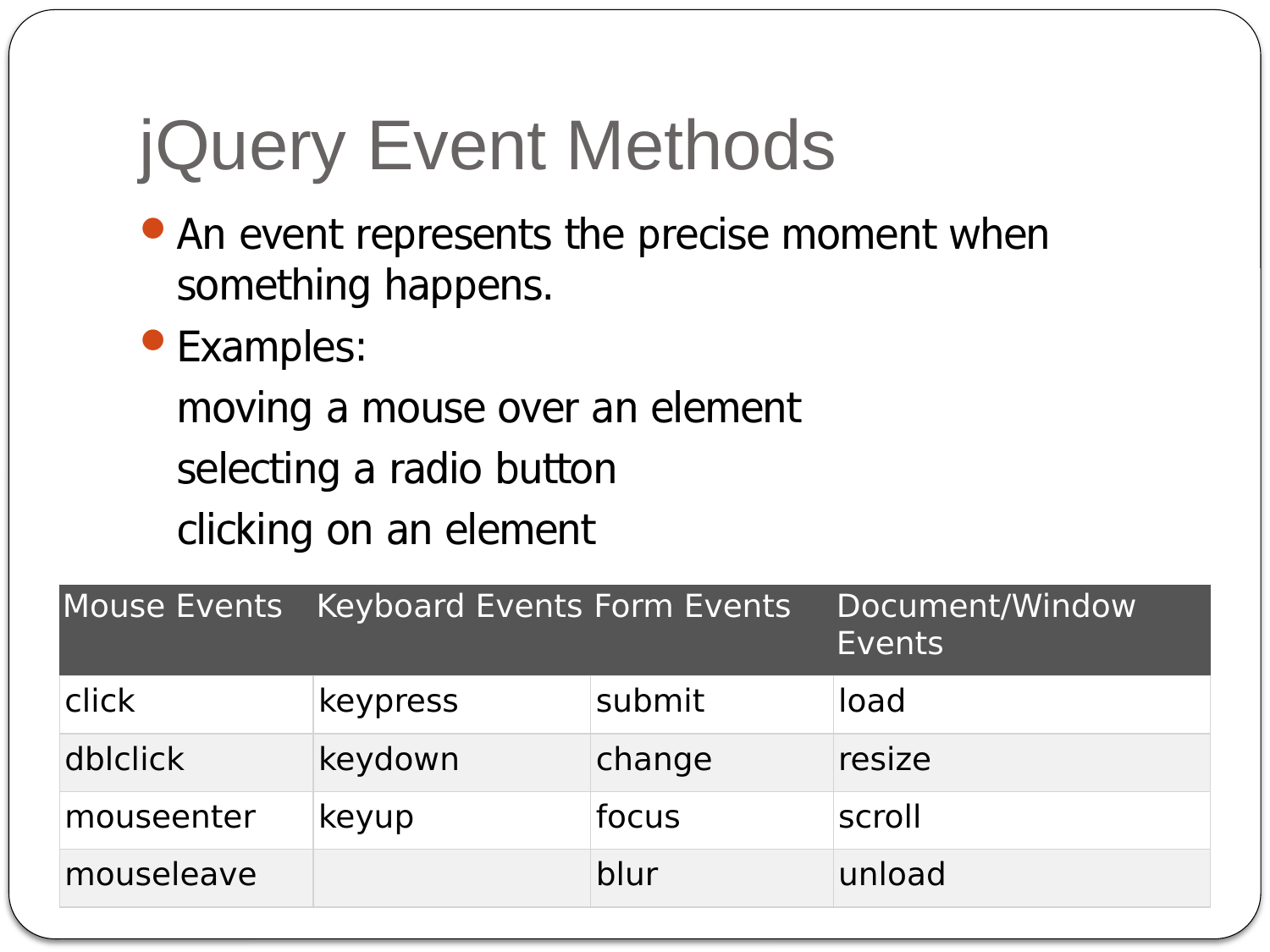

# jQuery Event Methods
An event represents the precise moment when something happens.
Examples:
	moving a mouse over an element
	selecting a radio button
	clicking on an element

| Mouse Events | Keyboard Events | Form Events | Document/Window Events |
| --- | --- | --- | --- |
| click | keypress | submit | load |
| dblclick | keydown | change | resize |
| mouseenter | keyup | focus | scroll |
| mouseleave |  | blur | unload |